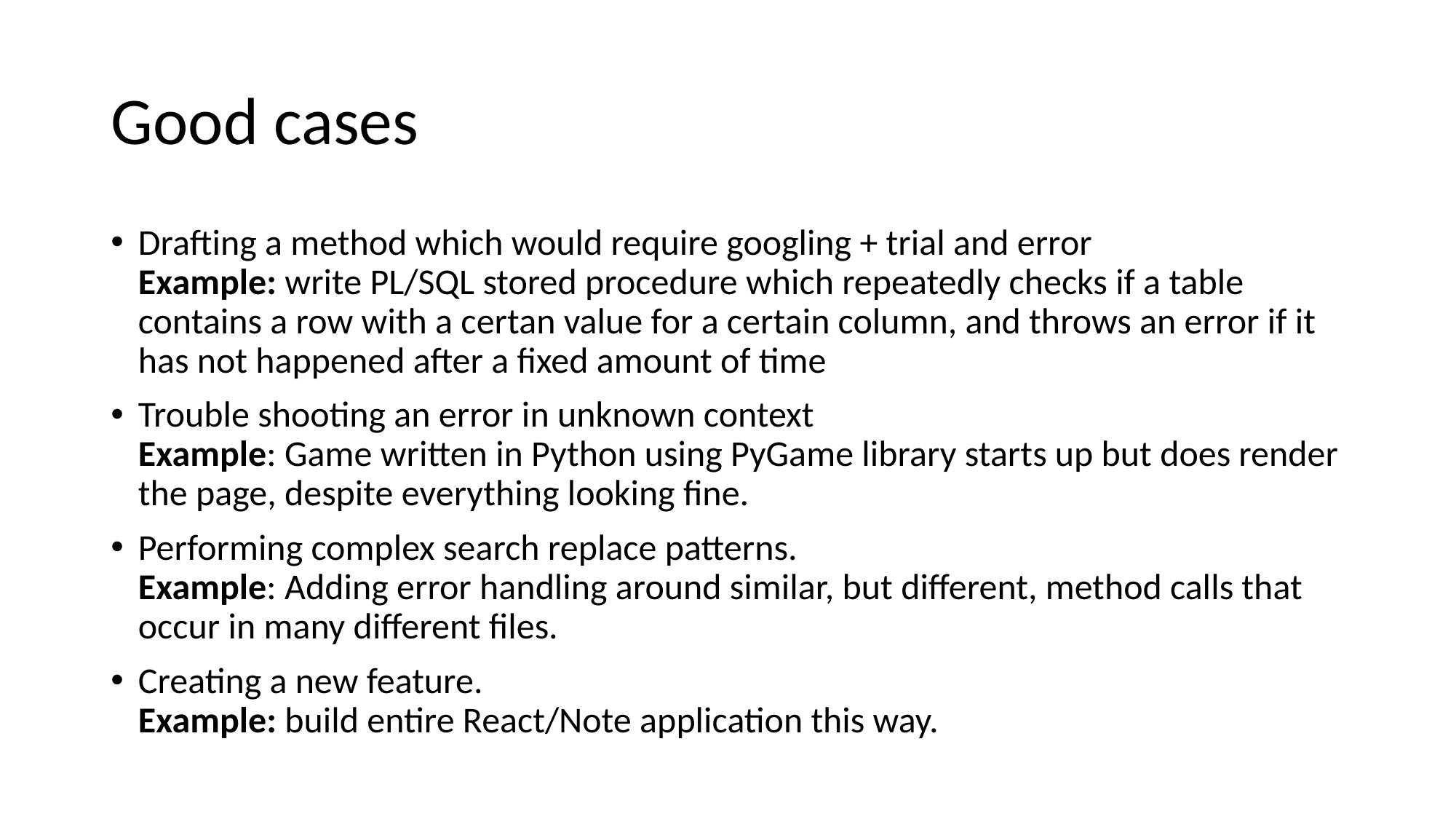

# Good cases
Drafting a method which would require googling + trial and error
Example: write PL/SQL stored procedure which repeatedly checks if a table contains a row with a certan value for a certain column, and throws an error if it has not happened after a fixed amount of time
Trouble shooting an error in unknown context
Example: Game written in Python using PyGame library starts up but does render the page, despite everything looking fine.
Performing complex search replace patterns.
Example: Adding error handling around similar, but different, method calls that occur in many different files.
Creating a new feature.
Example: build entire React/Note application this way.